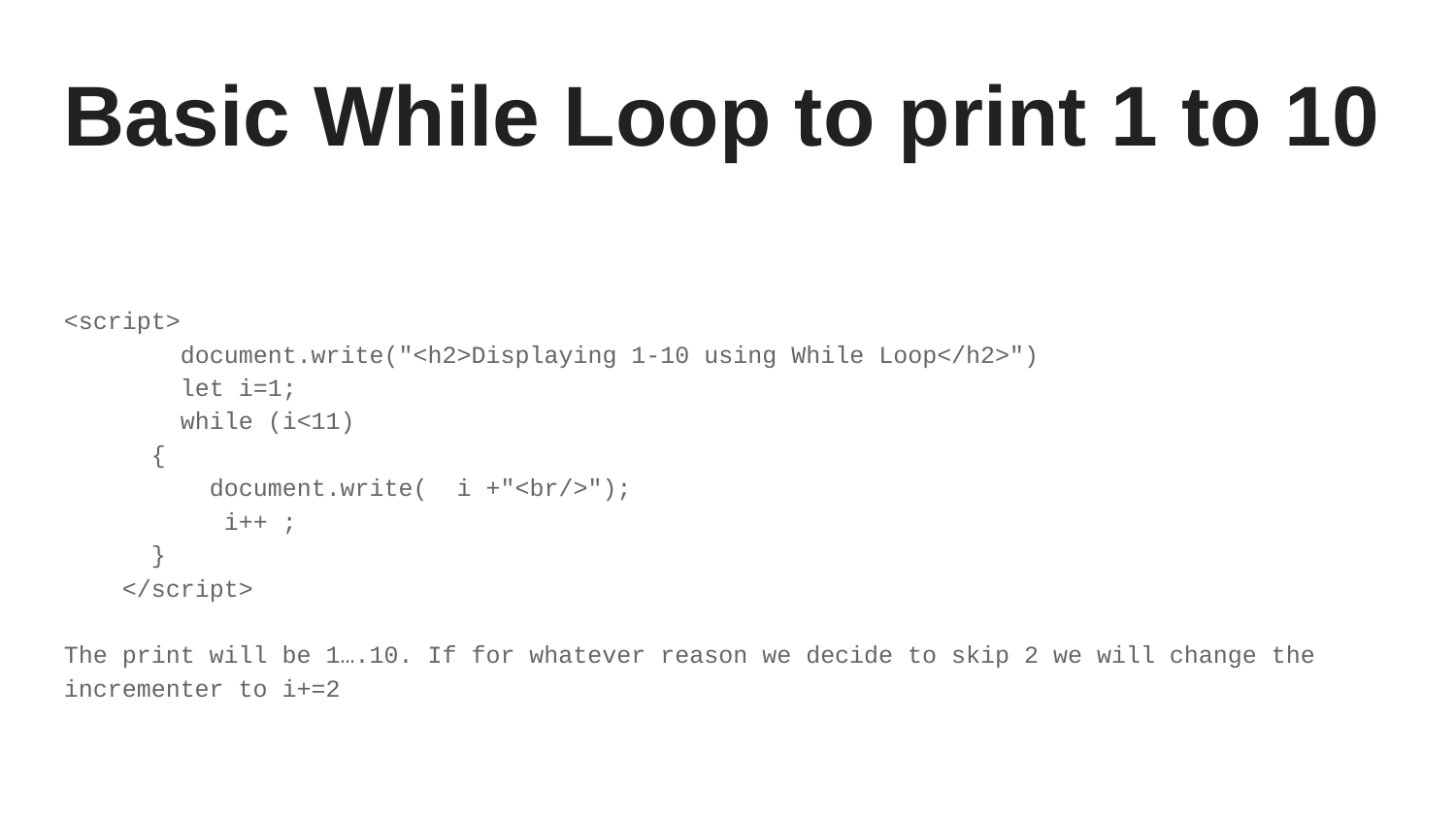

Basic While Loop to print 1 to 10
<script>
        document.write("<h2>Displaying 1-10 using While Loop</h2>")
        let i=1;
        while (i<11)
      {
          document.write(  i +"<br/>");
           i++ ;
      }
    </script>

The print will be 1….10. If for whatever reason we decide to skip 2 we will change the incrementer to i+=2